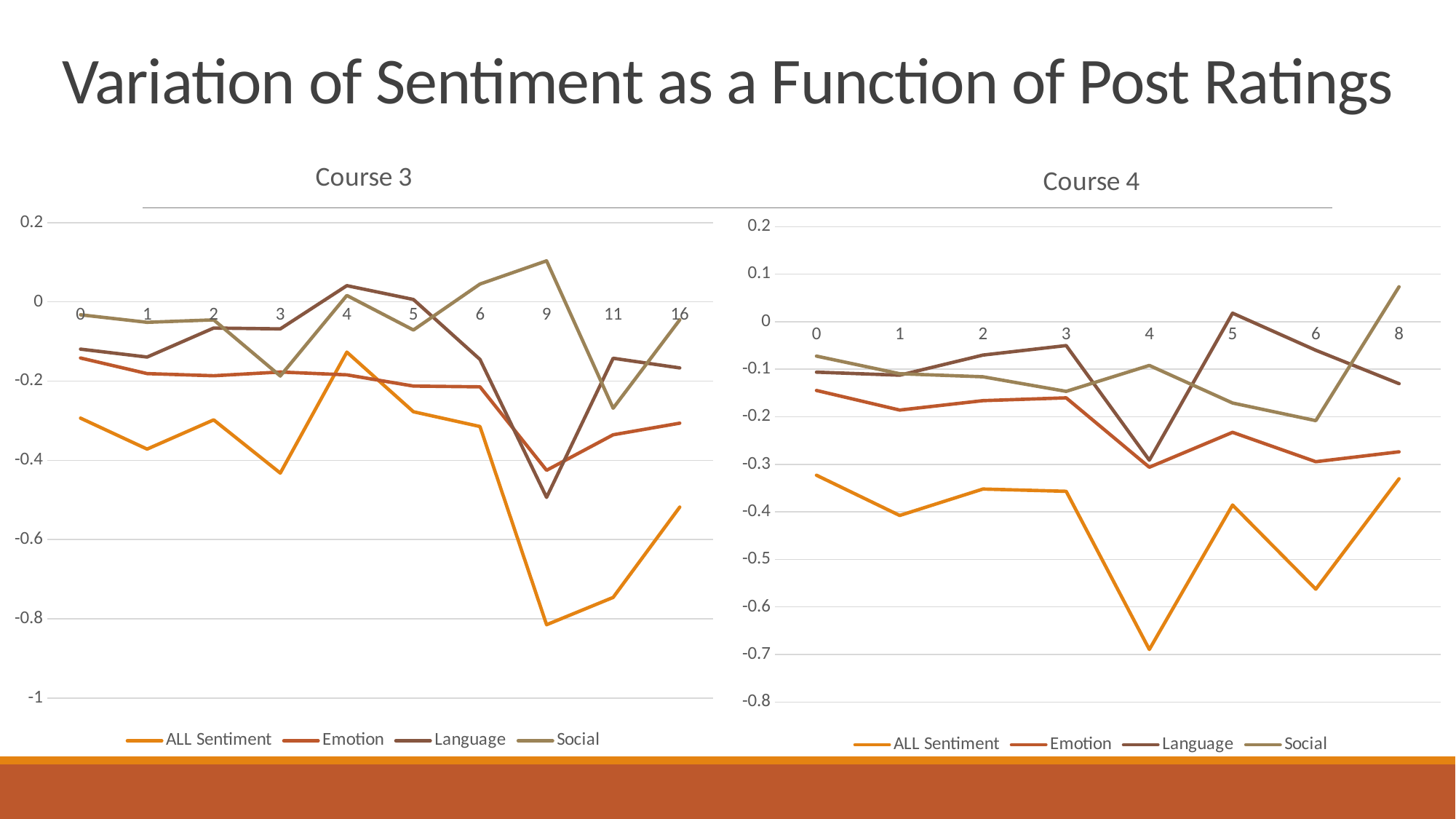

# Variation of Sentiment as a Function of Post Ratings

### Chart: Course 3

| Category | ALL Sentiment | Emotion | Language | Social |
|---|---|---|---|---|
| 0 | -0.293451452836052 | -0.14164091064491 | -0.119258763170162 | -0.032551779020979 |
| 1 | -0.371718993464052 | -0.180957016339869 | -0.139228070261438 | -0.0515339068627451 |
| 2 | -0.29773218115942 | -0.186431478260869 | -0.0659727318840579 | -0.0453279710144927 |
| 3 | -0.432203194444444 | -0.176972861111111 | -0.0681136666666666 | -0.187116666666666 |
| 4 | -0.126715703703703 | -0.184121925925925 | 0.041083037037037 | 0.0163231851851851 |
| 5 | -0.277224083333333 | -0.212477333333333 | 0.00615579166666667 | -0.0709025416666666 |
| 6 | -0.3145855 | -0.214457166666666 | -0.145176666666666 | 0.0450483333333333 |
| 9 | -0.815052 | -0.425128 | -0.493560333333333 | 0.103636333333333 |
| 11 | -0.746079 | -0.335402333333333 | -0.142283 | -0.268393666666666 |
| 16 | -0.518050666666666 | -0.306172 | -0.166666666666666 | -0.0452119999999999 |

### Chart: Course 4

| Category | ALL Sentiment | Emotion | Language | Social |
|---|---|---|---|---|
| 0 | -0.322997810154525 | -0.144633055187637 | -0.106070099889624 | -0.0722946550772627 |
| 1 | -0.407647762886597 | -0.185789481099656 | -0.112445316151202 | -0.109412965635738 |
| 2 | -0.352030705128205 | -0.166020679487179 | -0.0702033076923076 | -0.115806717948717 |
| 3 | -0.356804703703703 | -0.160139962962963 | -0.0502039629629629 | -0.146460777777777 |
| 4 | -0.68955175 | -0.306180666666666 | -0.291407 | -0.0919640833333333 |
| 5 | -0.385679 | -0.232644666666666 | 0.01797225 | -0.171006583333333 |
| 6 | -0.562642666666666 | -0.294534 | -0.0600646666666666 | -0.208044 |
| 8 | -0.330450333333333 | -0.273732333333333 | -0.1302815 | 0.0735635 |